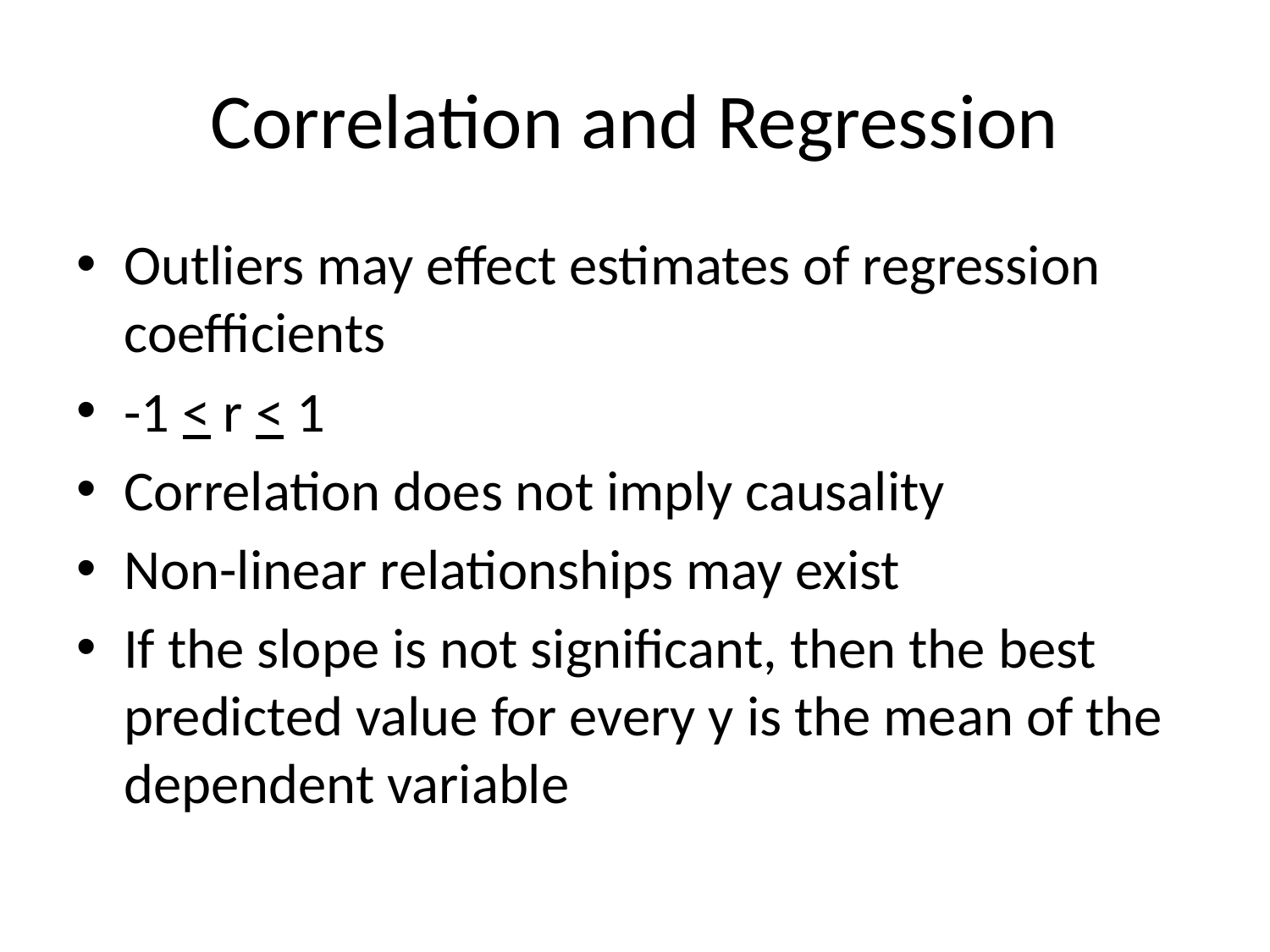

# Correlation and Regression
Outliers may effect estimates of regression coefficients
-1 < r < 1
Correlation does not imply causality
Non-linear relationships may exist
If the slope is not significant, then the best predicted value for every y is the mean of the dependent variable